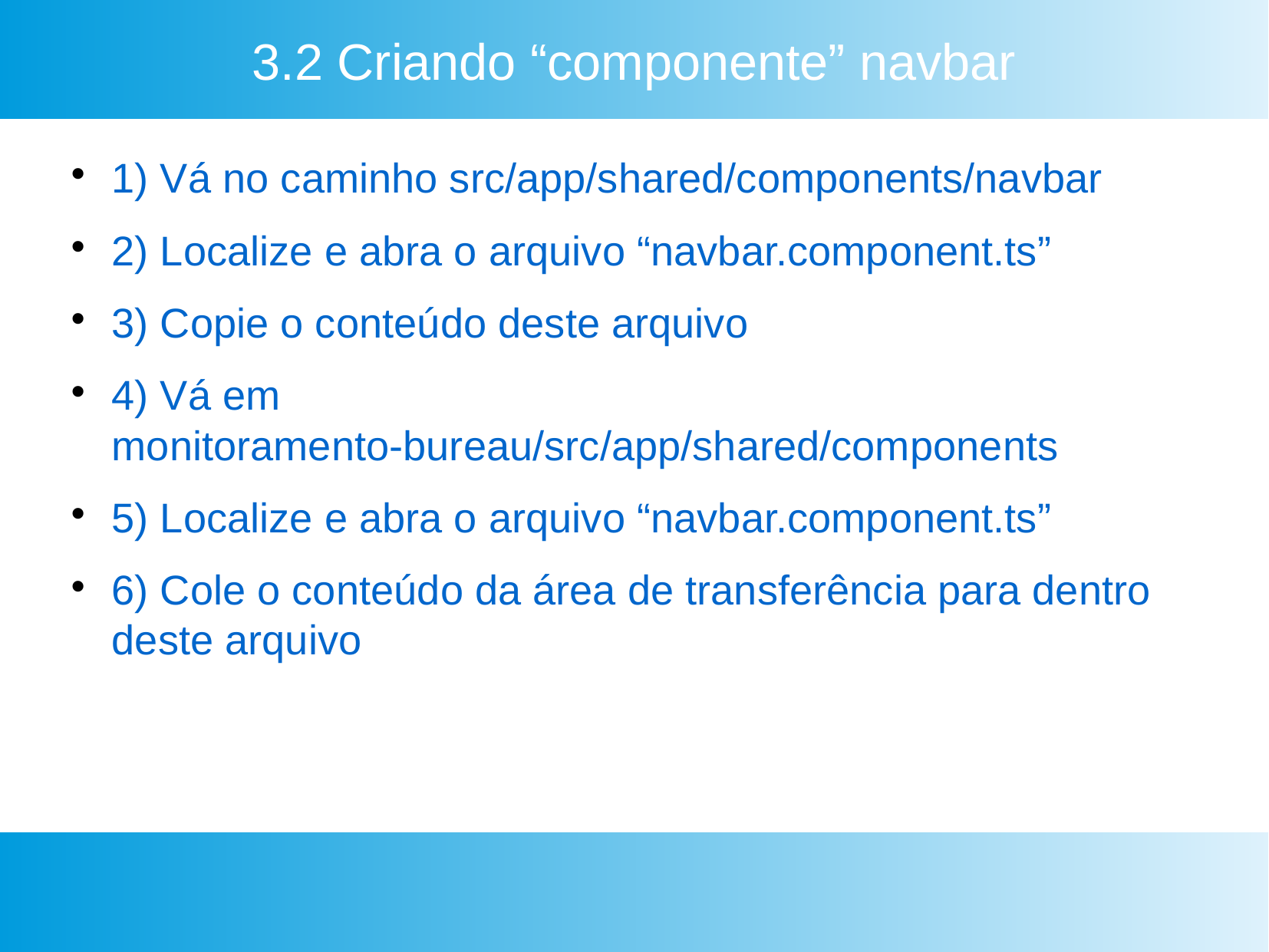

3.2 Criando “componente” navbar
1) Vá no caminho src/app/shared/components/navbar
2) Localize e abra o arquivo “navbar.component.ts”
3) Copie o conteúdo deste arquivo
4) Vá em monitoramento-bureau/src/app/shared/components
5) Localize e abra o arquivo “navbar.component.ts”
6) Cole o conteúdo da área de transferência para dentro deste arquivo